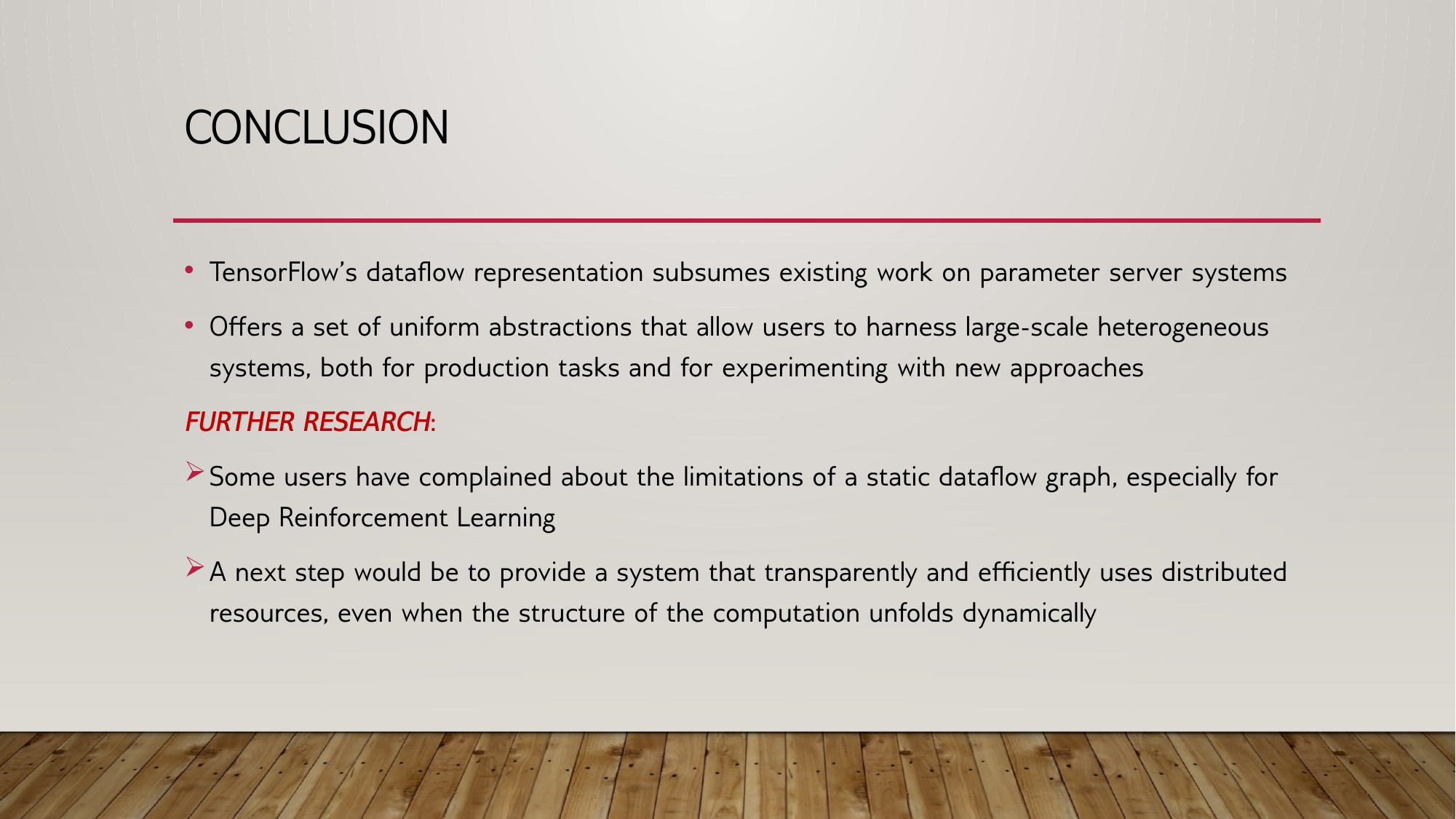

# Conclusion
TensorFlow’s dataflow representation subsumes existing work on parameter server systems
Offers a set of uniform abstractions that allow users to harness large-scale heterogeneous systems, both for production tasks and for experimenting with new approaches
FURTHER RESEARCH:
Some users have complained about the limitations of a static dataflow graph, especially for Deep Reinforcement Learning
A next step would be to provide a system that transparently and efficiently uses distributed resources, even when the structure of the computation unfolds dynamically